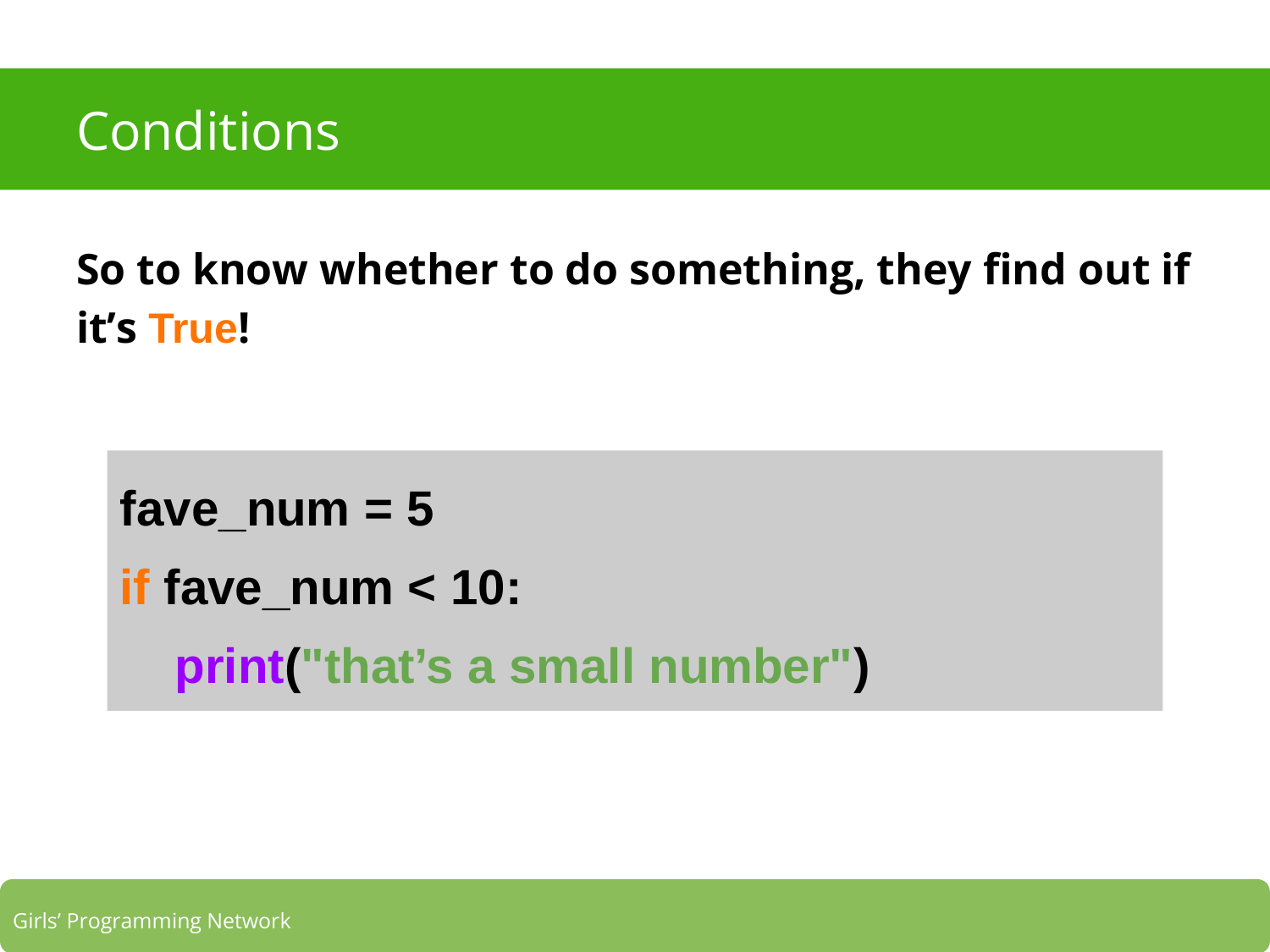

# Conditions
So to know whether to do something, they find out if it’s True!

fave_num = 5
if fave_num < 10:
    print("that’s a small number")